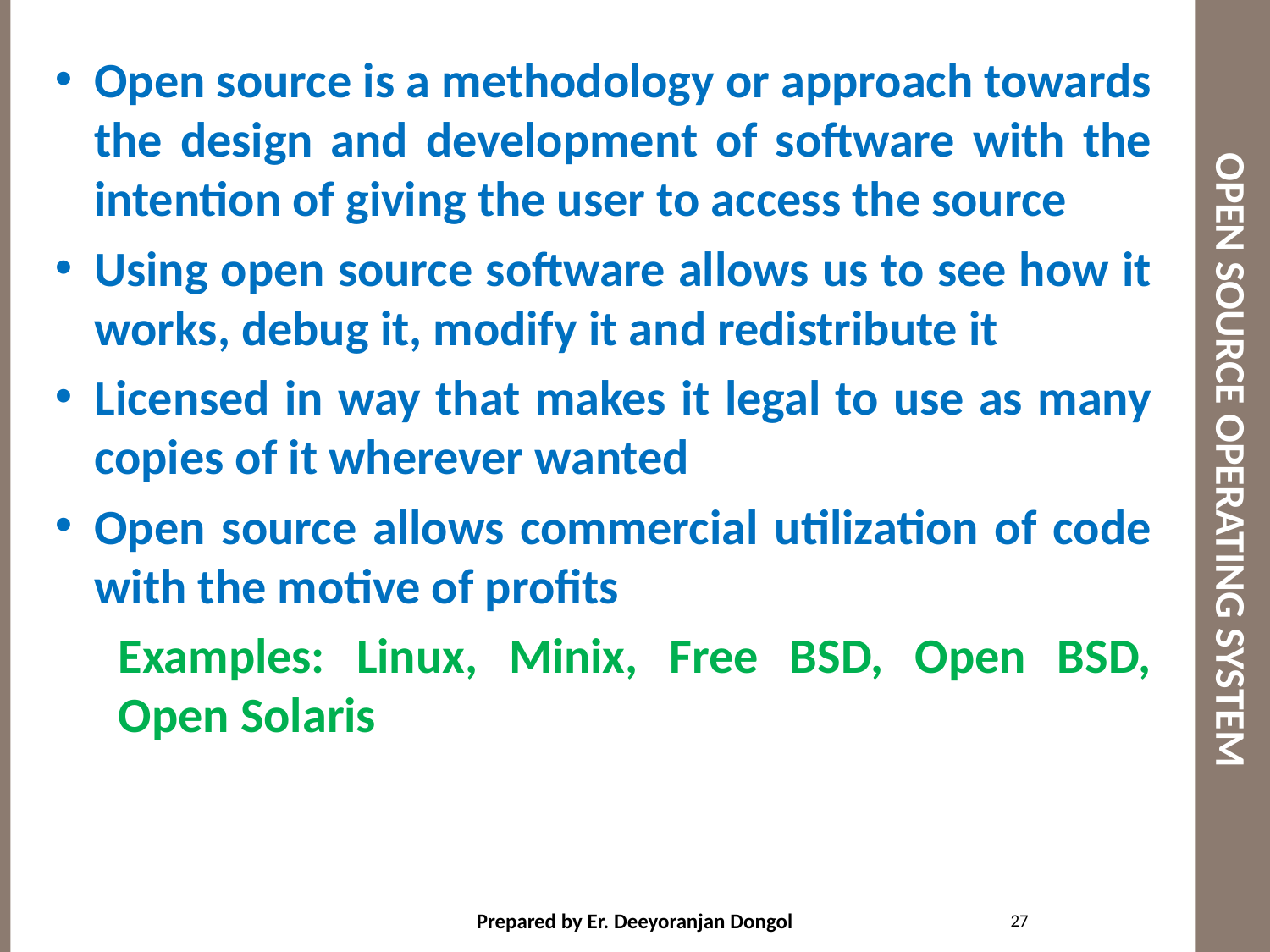

Open source is a methodology or approach towards the design and development of software with the intention of giving the user to access the source
Using open source software allows us to see how it works, debug it, modify it and redistribute it
Licensed in way that makes it legal to use as many copies of it wherever wanted
Open source allows commercial utilization of code with the motive of profits
Examples: Linux, Minix, Free BSD, Open BSD, Open Solaris
# OPEN SOURCE OPERATING SYSTEM

27
Prepared by Er. Deeyoranjan Dongol